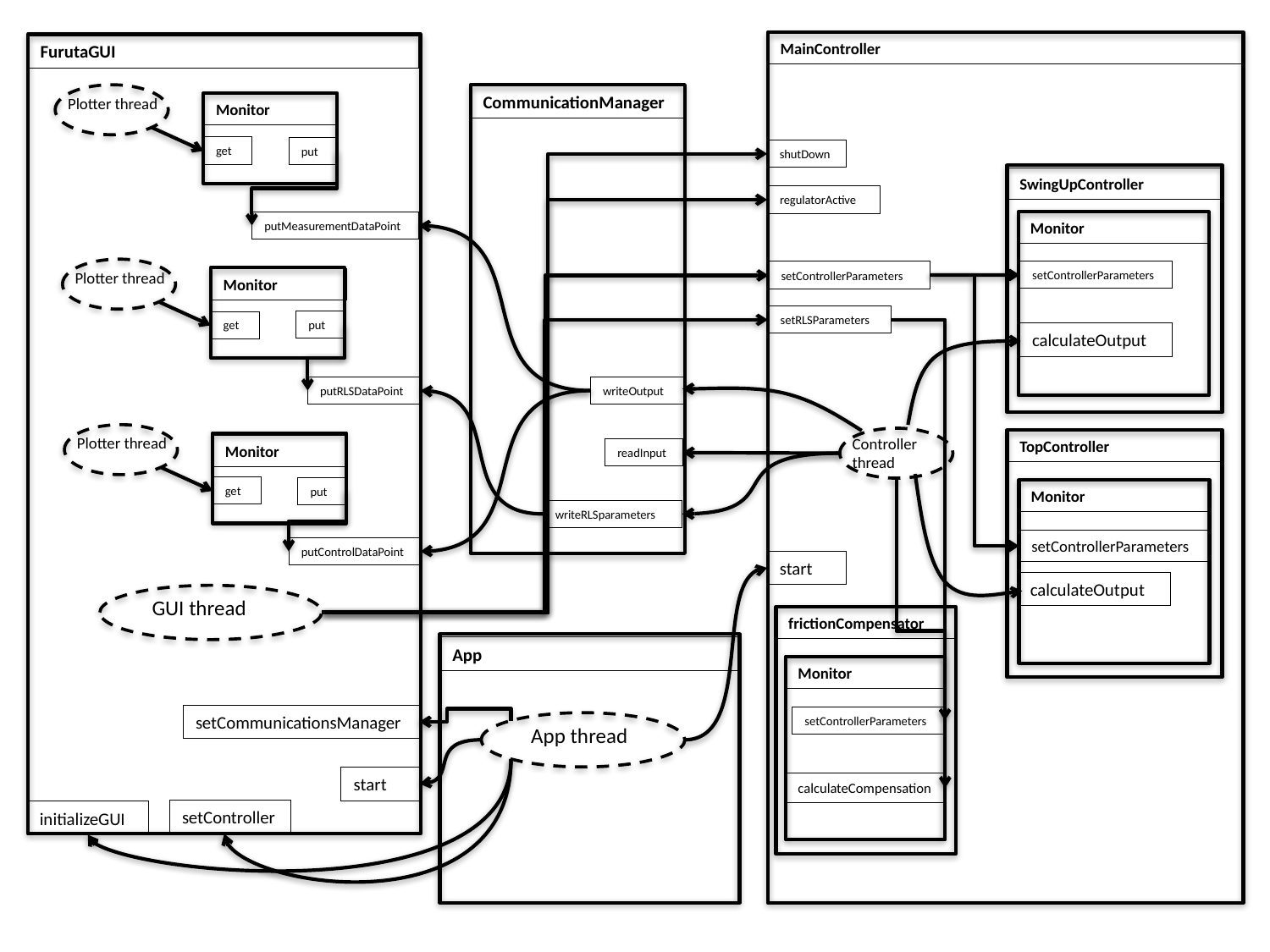

MainController

FurutaGUI

Plotter thread
Monitor

get
put

CommunicationManager
shutDown

SwingUpController
regulatorActive
putMeasurementDataPoint

Monitor

Plotter thread

Monitor
put
get
setControllerParameters
setControllerParameters

GUI thread

setRLSParameters
calculateOutput

putRLSDataPoint
writeOutput

Plotter thread

Monitor
get
put
Controller thread

TopController

Monitor
setControllerParameters
readInput

writeRLSparameters
putControlDataPoint
start
calculateOutput

frictionCompensator

Monitor
setControllerParameters

App
setCommunicationsManager

App thread
start
calculateCompensation
setController
initializeGUI